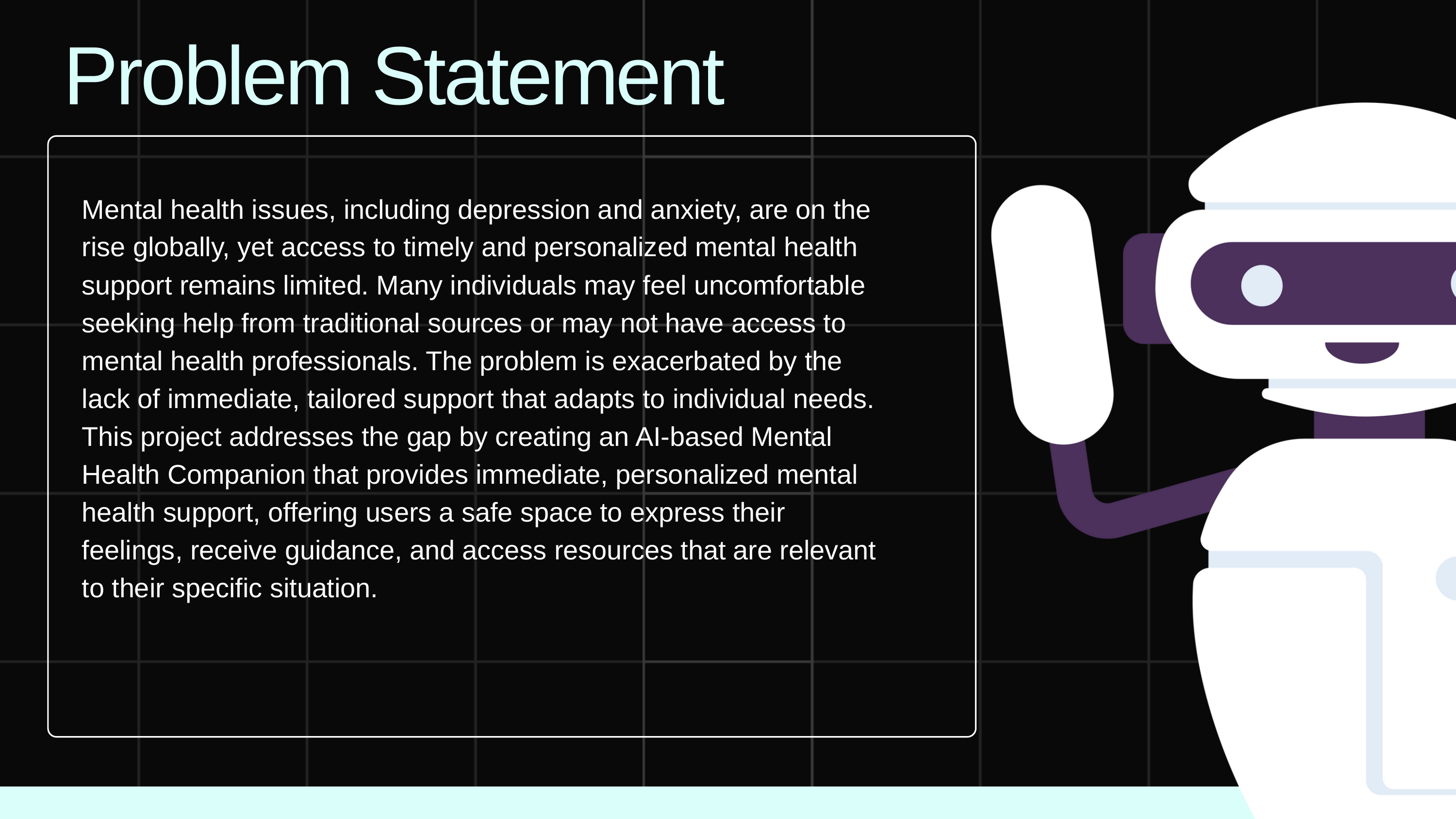

Problem Statement

Mental health issues, including depression and anxiety, are on the rise globally, yet access to timely and personalized mental health support remains limited. Many individuals may feel uncomfortable seeking help from traditional sources or may not have access to mental health professionals. The problem is exacerbated by the lack of immediate, tailored support that adapts to individual needs. This project addresses the gap by creating an AI-based Mental Health Companion that provides immediate, personalized mental health support, offering users a safe space to express their feelings, receive guidance, and access resources that are relevant to their specific situation.